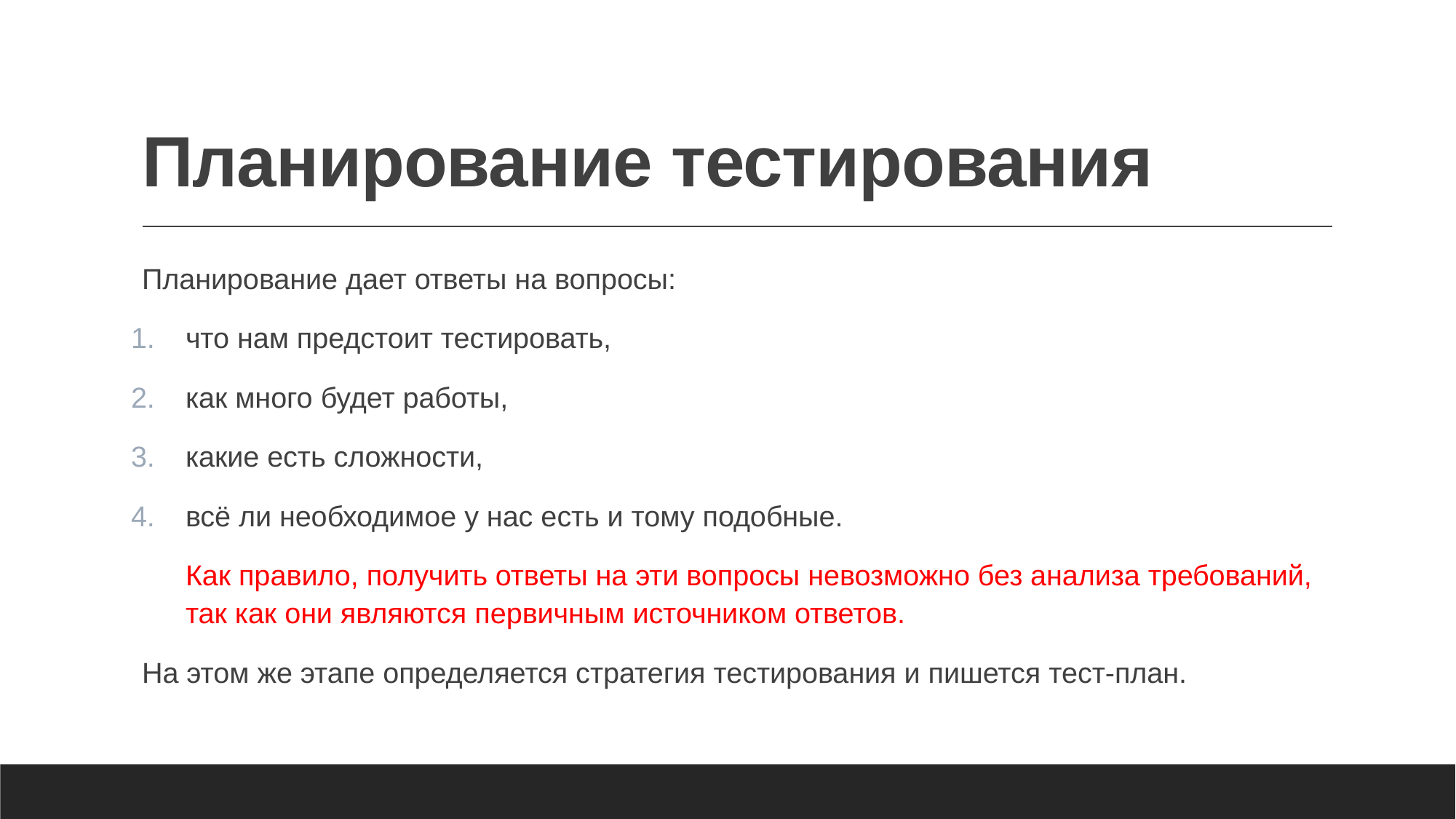

# Планирование тестирования
Планирование дает ответы на вопросы:
что нам предстоит тестировать,
как много будет работы,
какие есть сложности,
всё ли необходимое у нас есть и тому подобные.
Как правило, получить ответы на эти вопросы невозможно без анализа требований, так как они являются первичным источником ответов.
На этом же этапе определяется стратегия тестирования и пишется тест-план.